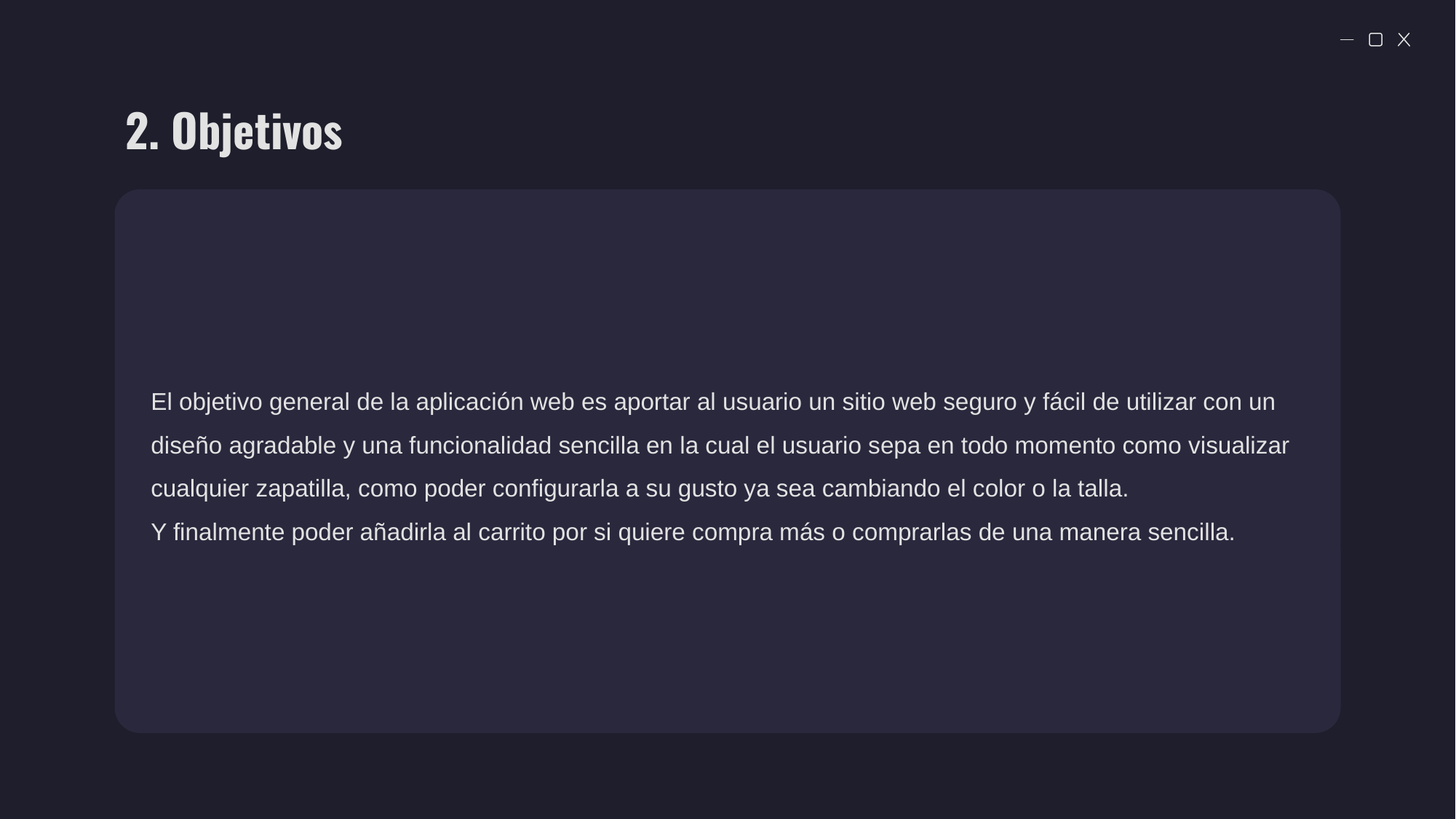

# 2. Objetivos
El objetivo general de la aplicación web es aportar al usuario un sitio web seguro y fácil de utilizar con un diseño agradable y una funcionalidad sencilla en la cual el usuario sepa en todo momento como visualizar cualquier zapatilla, como poder configurarla a su gusto ya sea cambiando el color o la talla.
Y finalmente poder añadirla al carrito por si quiere compra más o comprarlas de una manera sencilla.